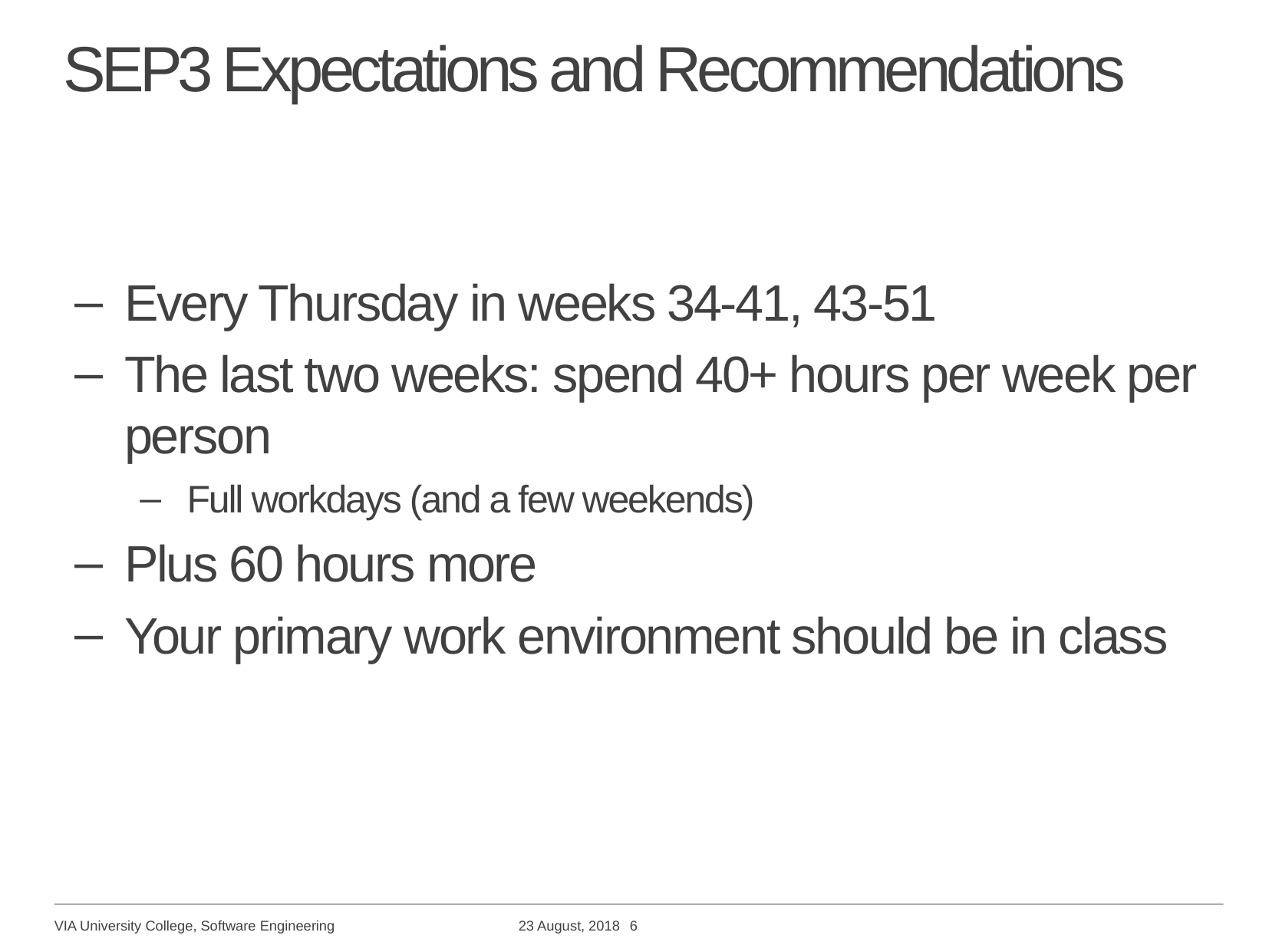

# SEP3 Expectations and Recommendations
Every Thursday in weeks 34-41, 43-51
The last two weeks: spend 40+ hours per week per person
Full workdays (and a few weekends)
Plus 60 hours more
Your primary work environment should be in class